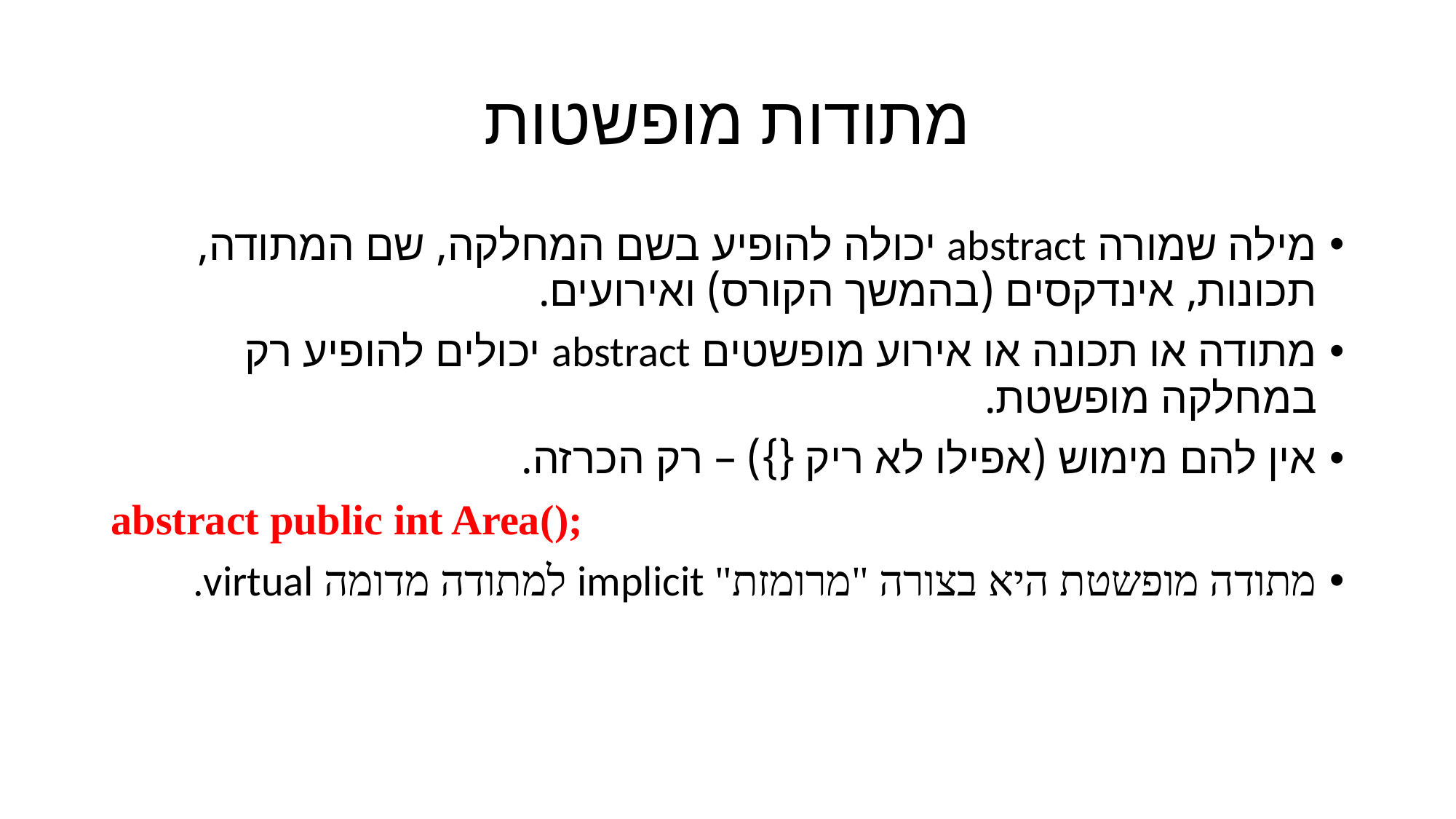

# מתודות מופשטות
מילה שמורה abstract יכולה להופיע בשם המחלקה, שם המתודה, תכונות, אינדקסים (בהמשך הקורס) ואירועים.
מתודה או תכונה או אירוע מופשטים abstract יכולים להופיע רק במחלקה מופשטת.
אין להם מימוש (אפילו לא ריק {}) – רק הכרזה.
abstract public int Area();
מתודה מופשטת היא בצורה "מרומזת" implicit למתודה מדומה virtual.